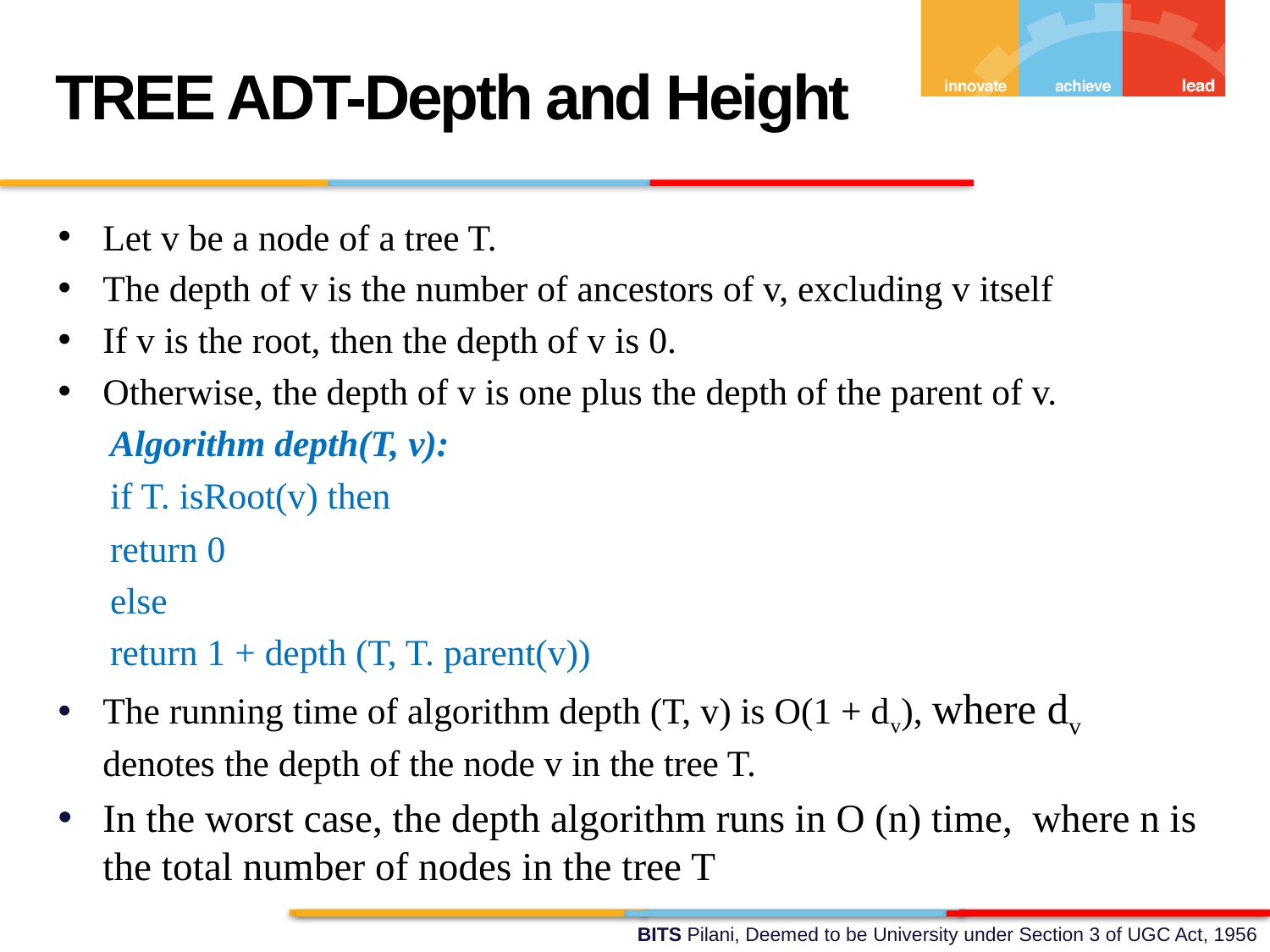

TREE ADT-Depth and Height
Let v be a node of a tree T.
The depth of v is the number of ancestors of v, excluding v itself
If v is the root, then the depth of v is 0.
Otherwise, the depth of v is one plus the depth of the parent of v.
Algorithm depth(T, v):
if T. isRoot(v) then
	return 0
else
	return 1 + depth (T, T. parent(v))
The running time of algorithm depth (T, v) is O(1 + dv), where dv
denotes the depth of the node v in the tree T.
In the worst case, the depth algorithm runs in O (n) time,  where n is the total number of nodes in the tree T